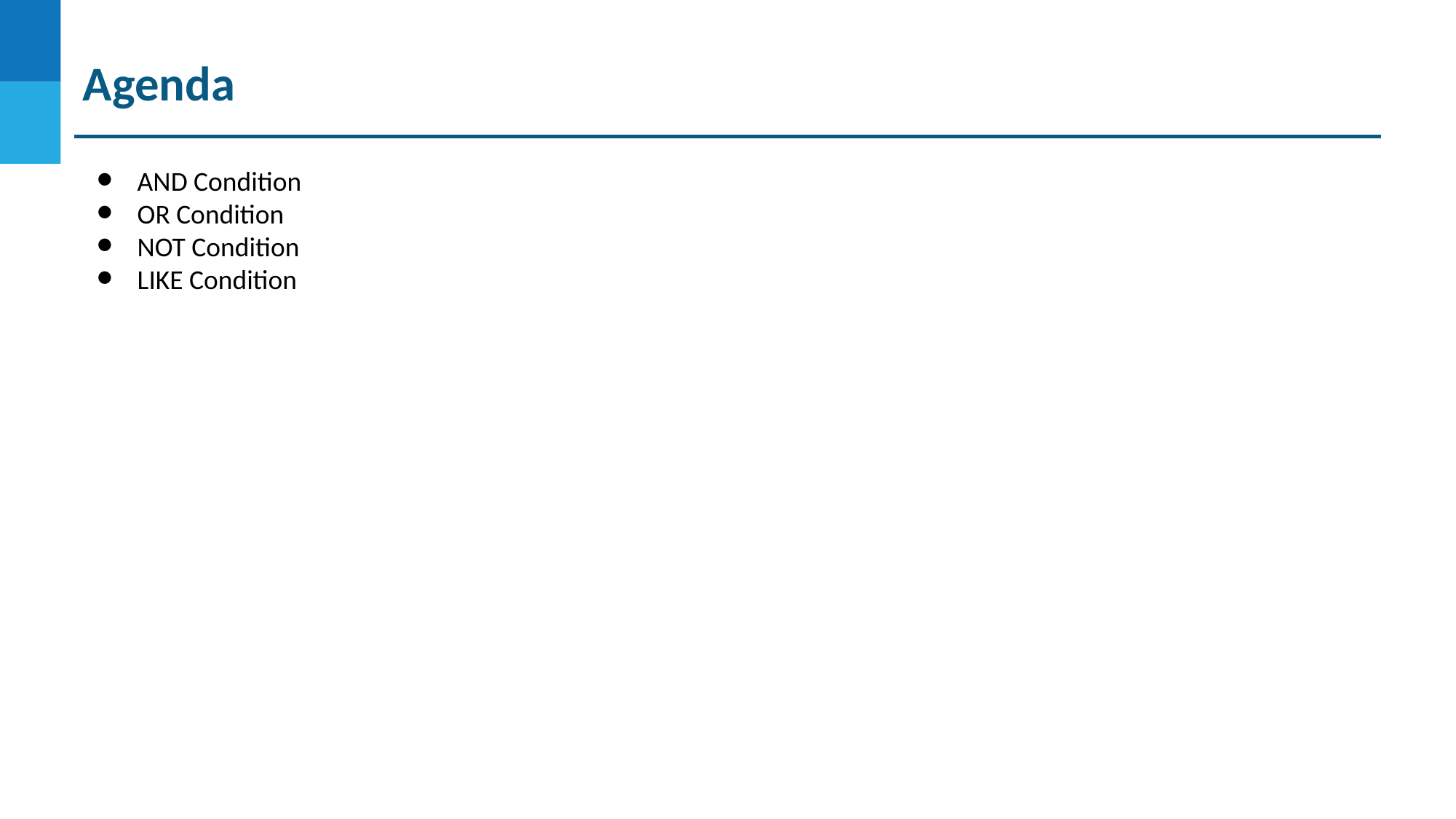

Agenda
AND Condition
OR Condition
NOT Condition
LIKE Condition